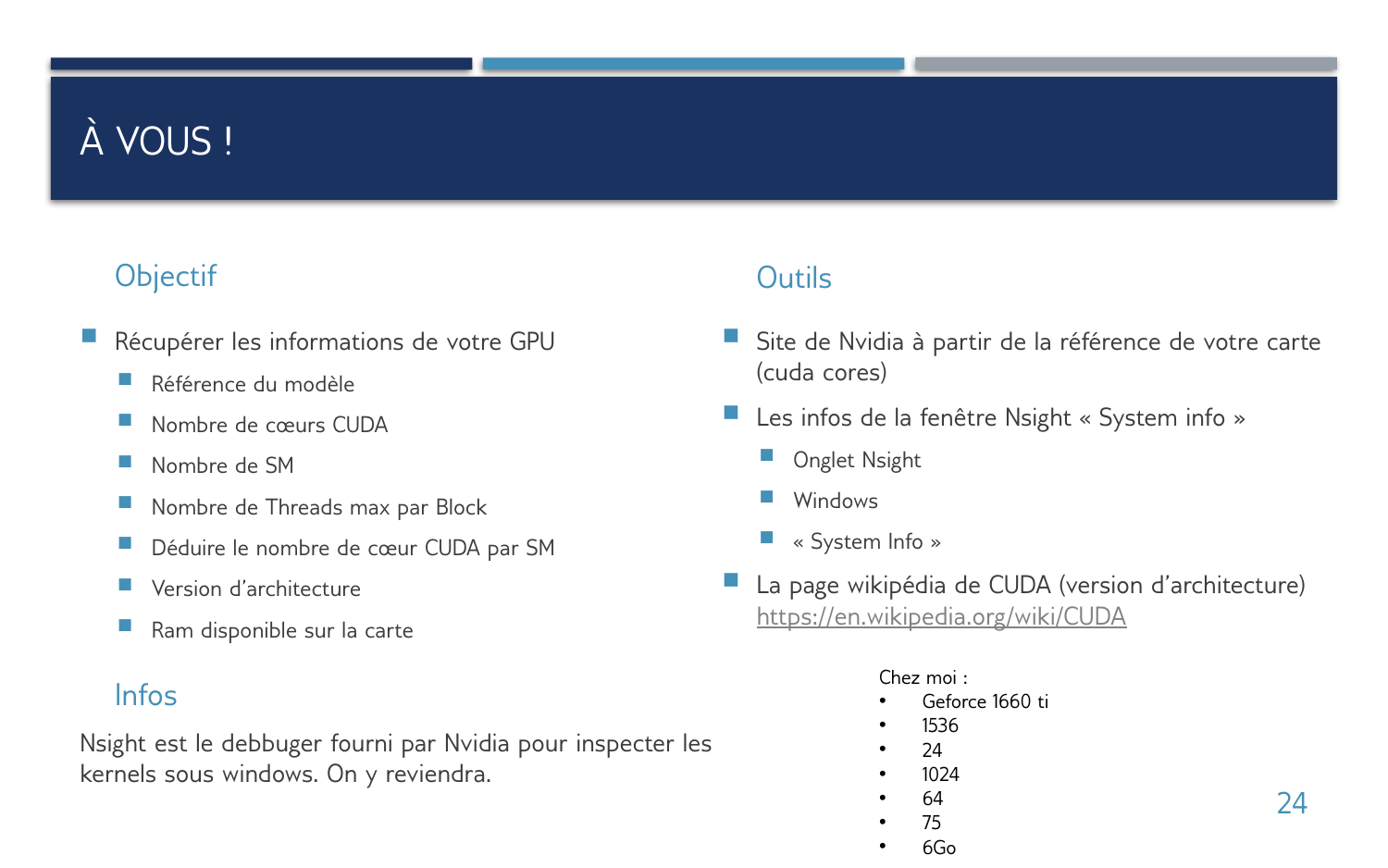

# À vous !
Objectif
Outils
Récupérer les informations de votre GPU
Référence du modèle
Nombre de cœurs CUDA
Nombre de SM
Nombre de Threads max par Block
Déduire le nombre de cœur CUDA par SM
Version d’architecture
Ram disponible sur la carte

Site de Nvidia à partir de la référence de votre carte (cuda cores)
Les infos de la fenêtre Nsight « System info »
Onglet Nsight
Windows
« System Info »
La page wikipédia de CUDA (version d’architecture)
https://en.wikipedia.org/wiki/CUDA

Infos
Chez moi :
Geforce 1660 ti
1536
24
1024
64
75
6Go
Nsight est le debbuger fourni par Nvidia pour inspecter les kernels sous windows. On y reviendra.
24